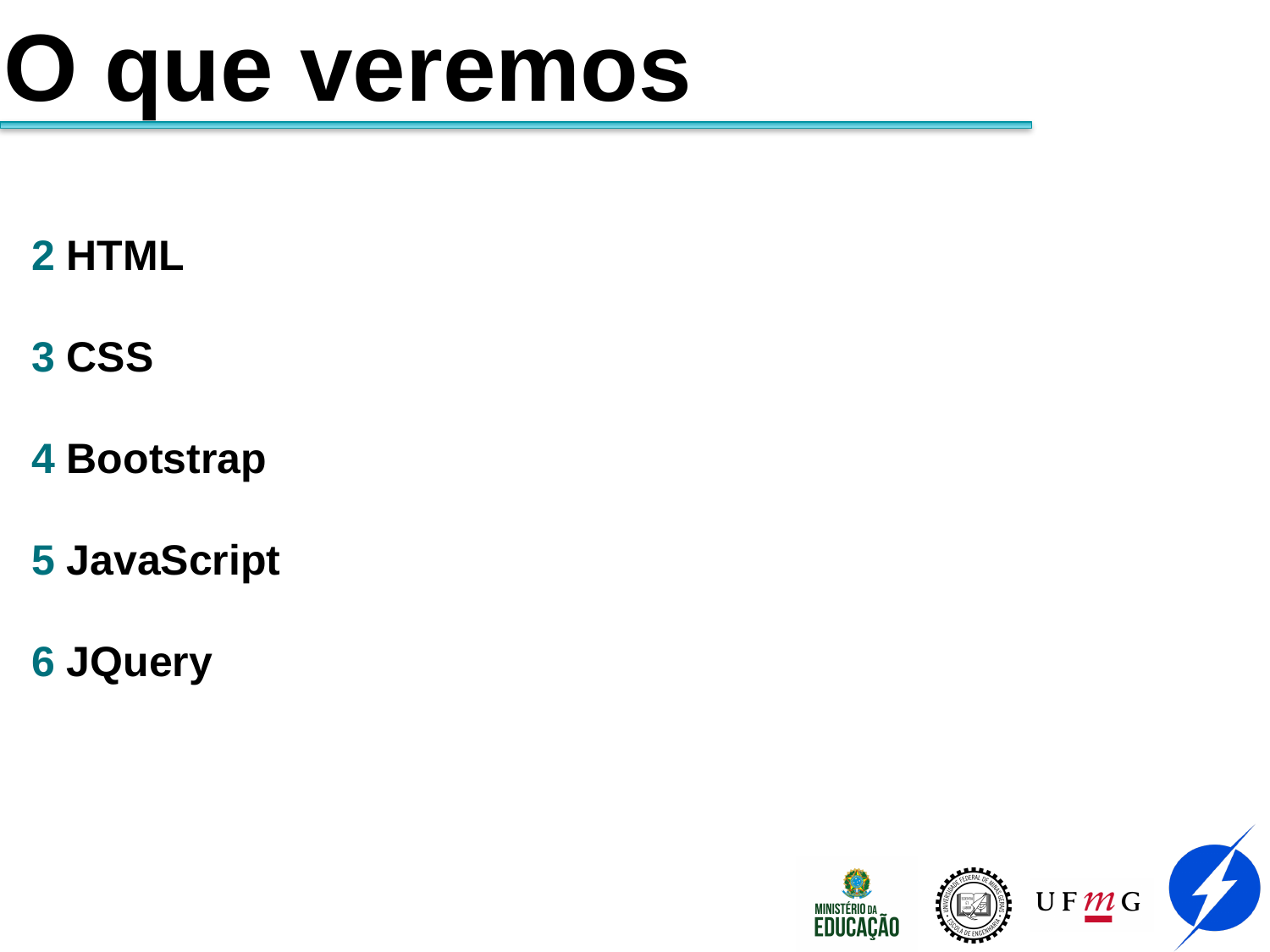

O que veremos

2 HTML

3 CSS

4 Bootstrap

5 JavaScript

6 JQuery